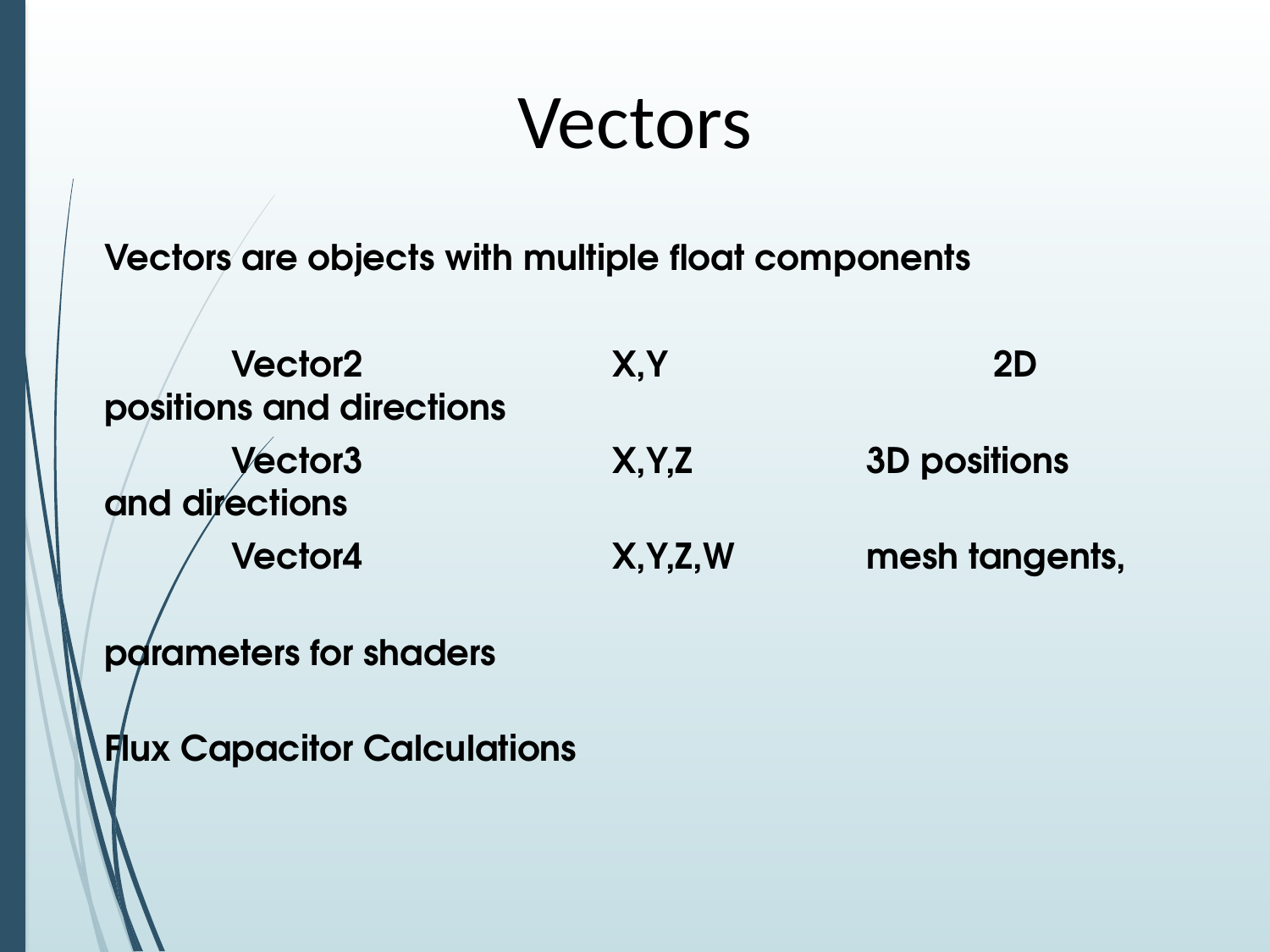

# Vectors
Vectors are objects with multiple float components

	Vector2 		X,Y			2D positions and directions
	Vector3		X,Y,Z		3D positions and directions
	Vector4		X,Y,Z,W		mesh tangents,
								parameters for shaders
								Flux Capacitor Calculations